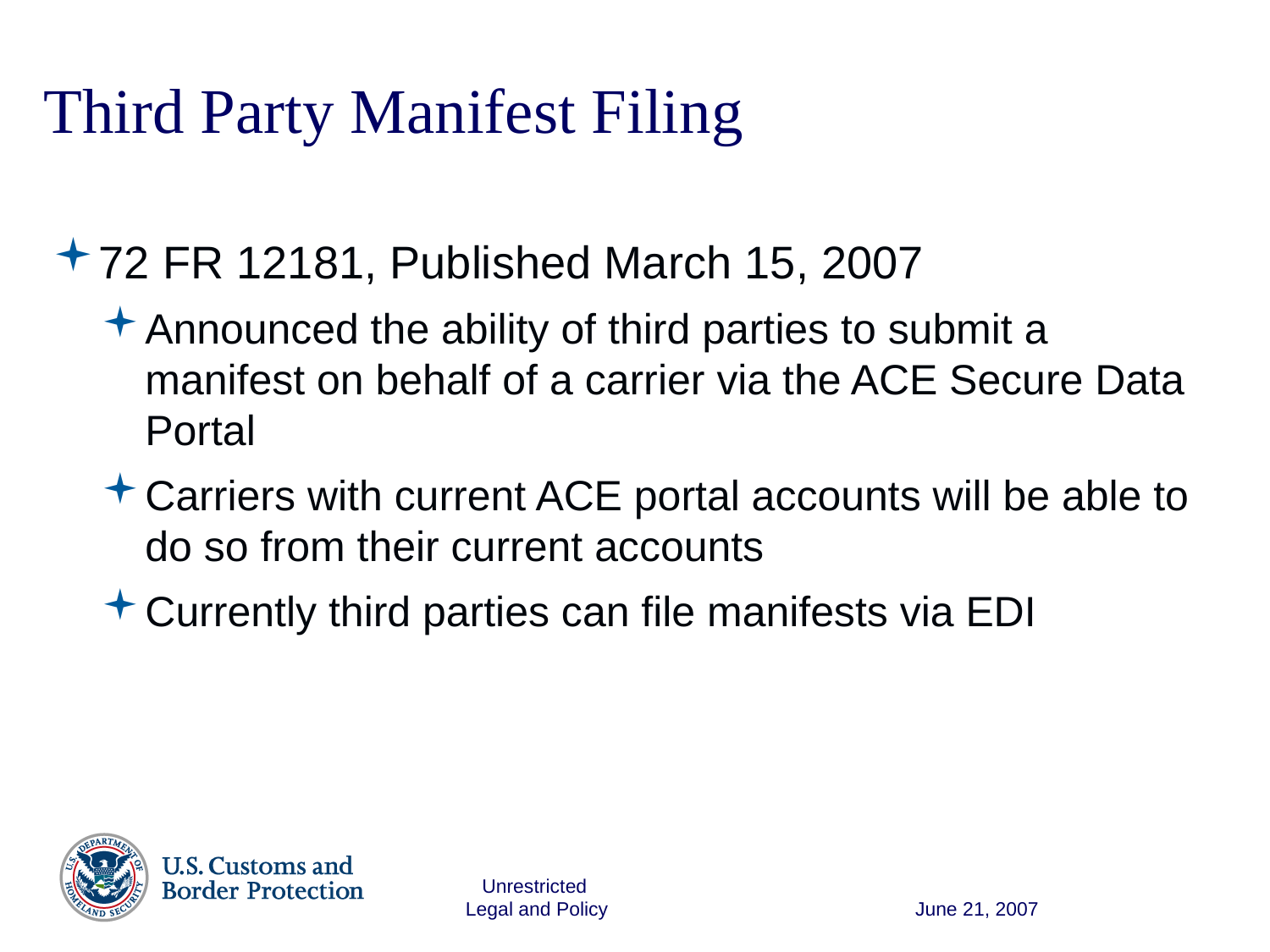

# Third Party Manifest Filing

72 FR 12181, Published March 15, 2007
Announced the ability of third parties to submit a manifest on behalf of a carrier via the ACE Secure Data Portal
Carriers with current ACE portal accounts will be able to do so from their current accounts
Currently third parties can file manifests via EDI
5